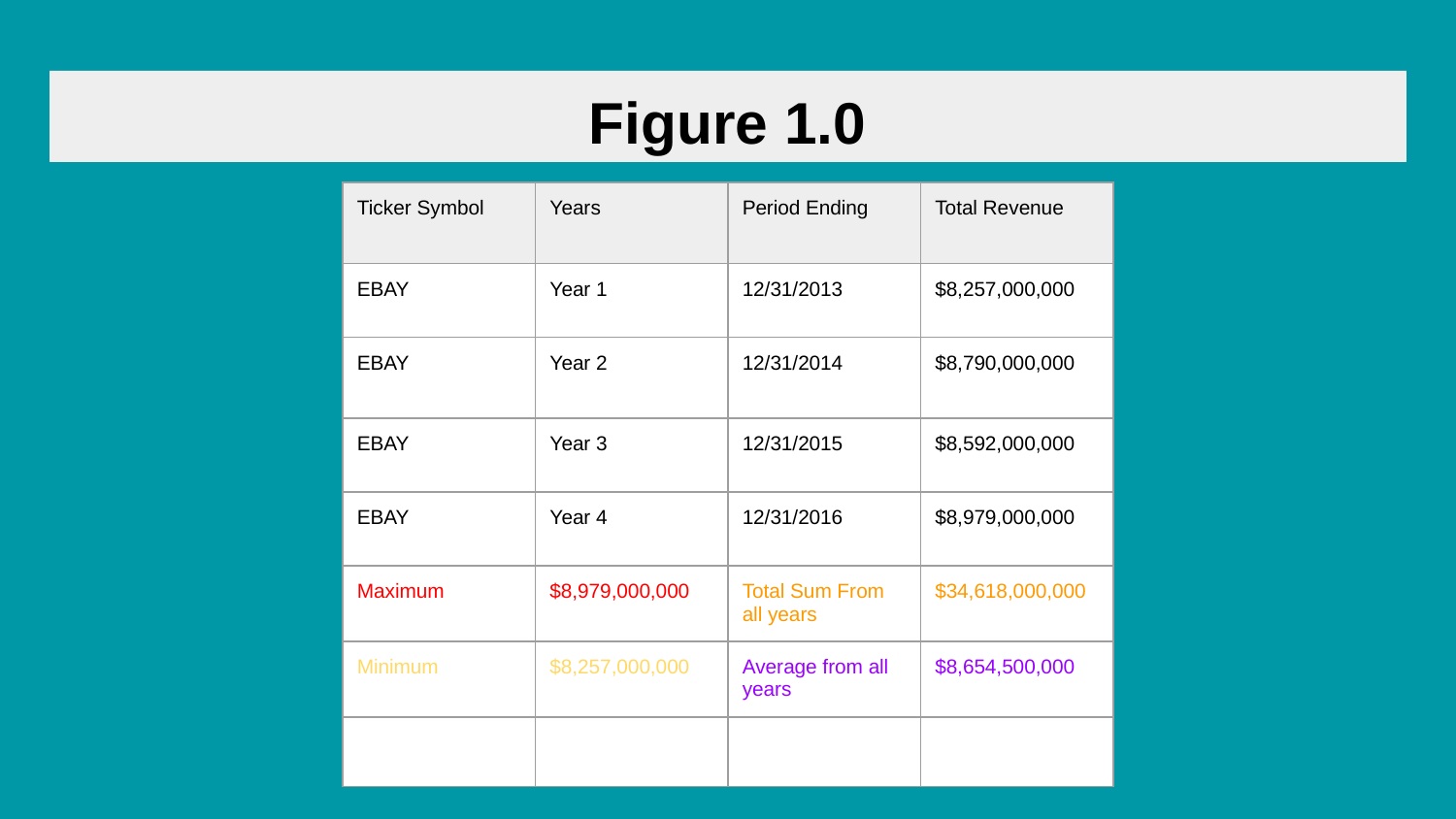

# Figure 1.0

| Ticker Symbol | Years | Period Ending | Total Revenue |
| --- | --- | --- | --- |
| EBAY | Year 1 | 12/31/2013 | $8,257,000,000 |
| EBAY | Year 2 | 12/31/2014 | $8,790,000,000 |
| EBAY | Year 3 | 12/31/2015 | $8,592,000,000 |
| EBAY | Year 4 | 12/31/2016 | $8,979,000,000 |
| Maximum | $8,979,000,000 | Total Sum From all years | $34,618,000,000 |
| Minimum | $8,257,000,000 | Average from all years | $8,654,500,000 |
|  |  |  |  |